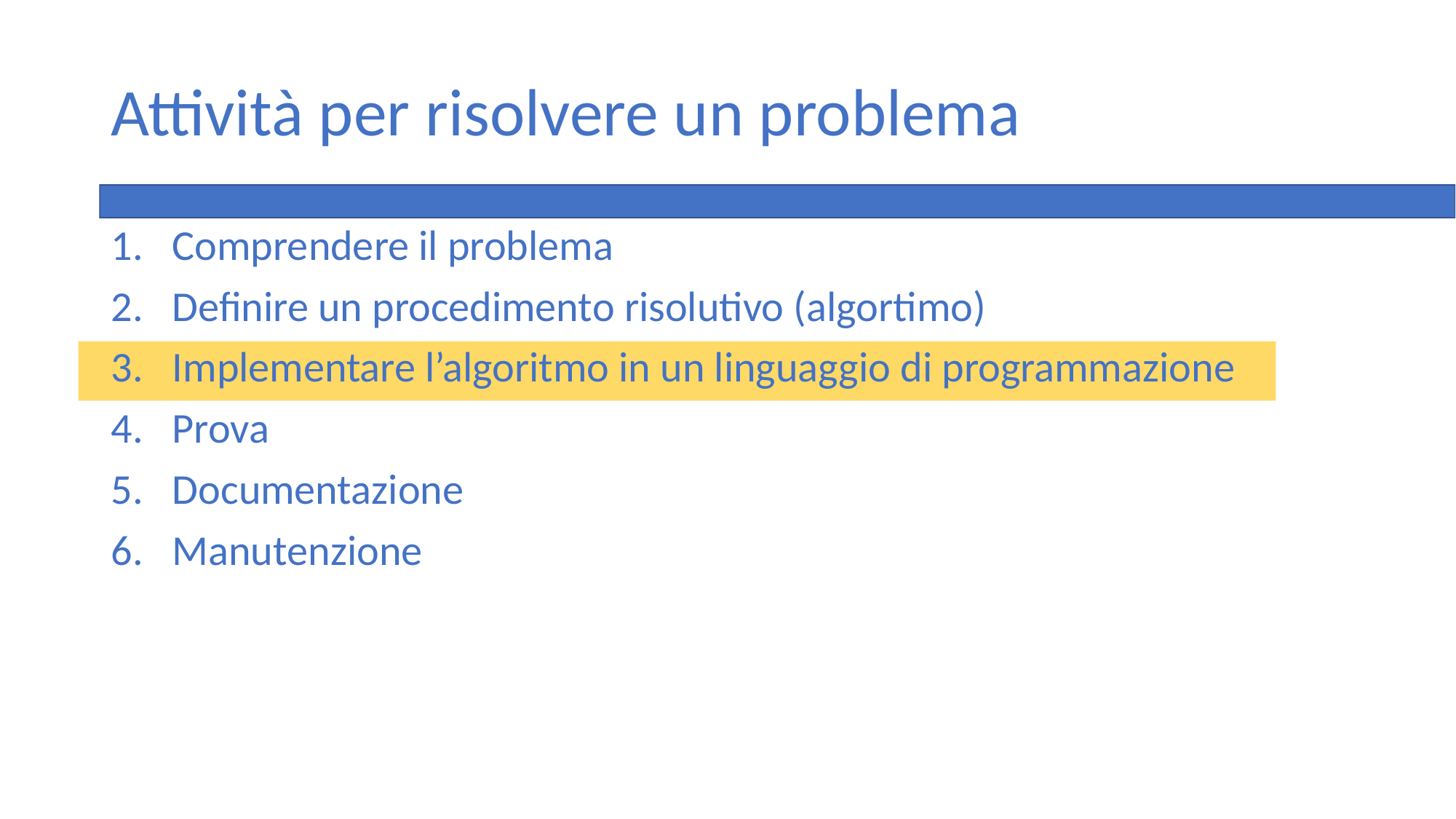

# Attività per risolvere un problema
Comprendere il problema
Definire un procedimento risolutivo (algortimo)
Implementare l’algoritmo in un linguaggio di programmazione
Prova
Documentazione
Manutenzione